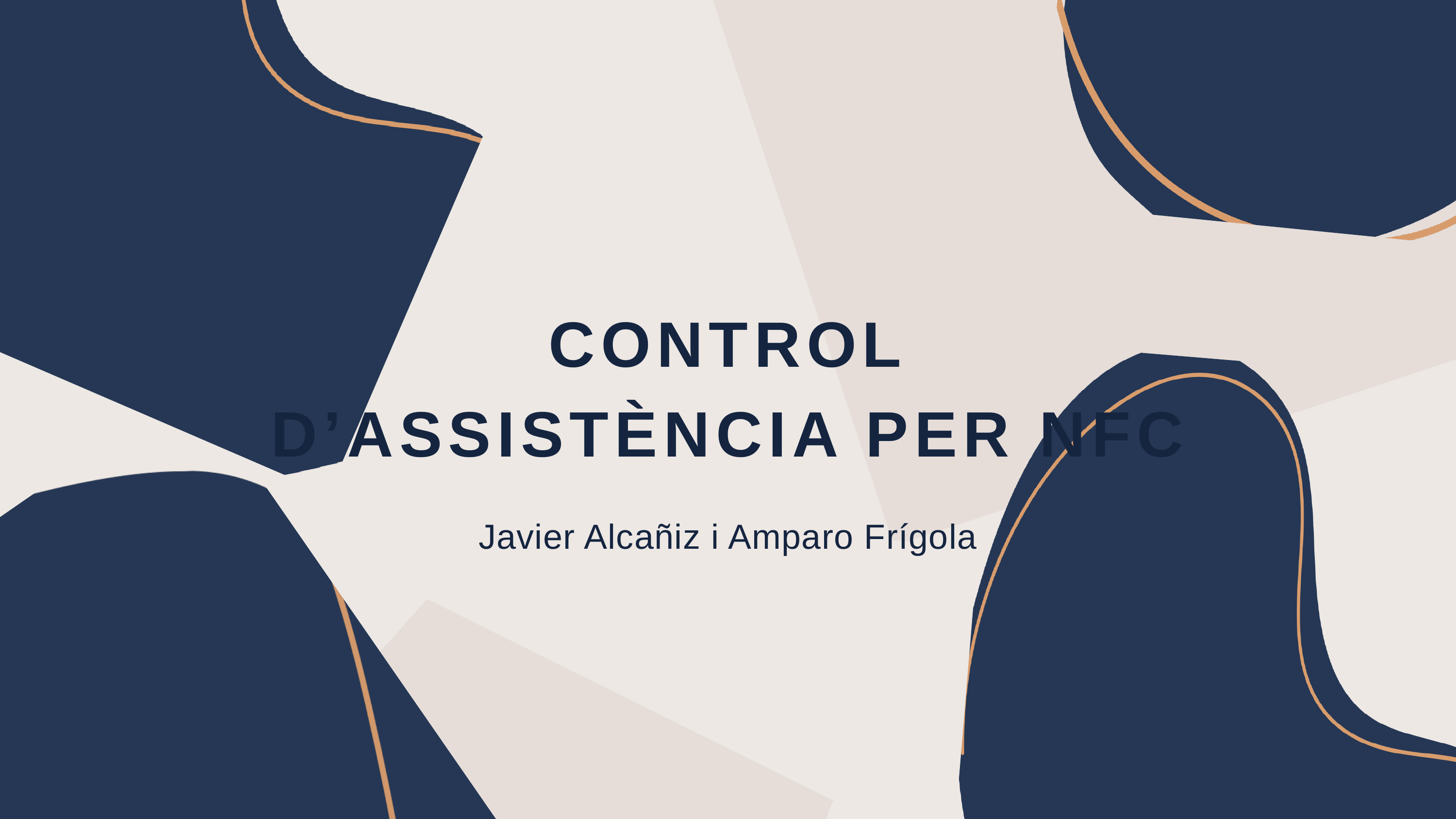

CONTROL D’ASSISTÈNCIA PER NFC

Javier Alcañiz i Amparo Frígola